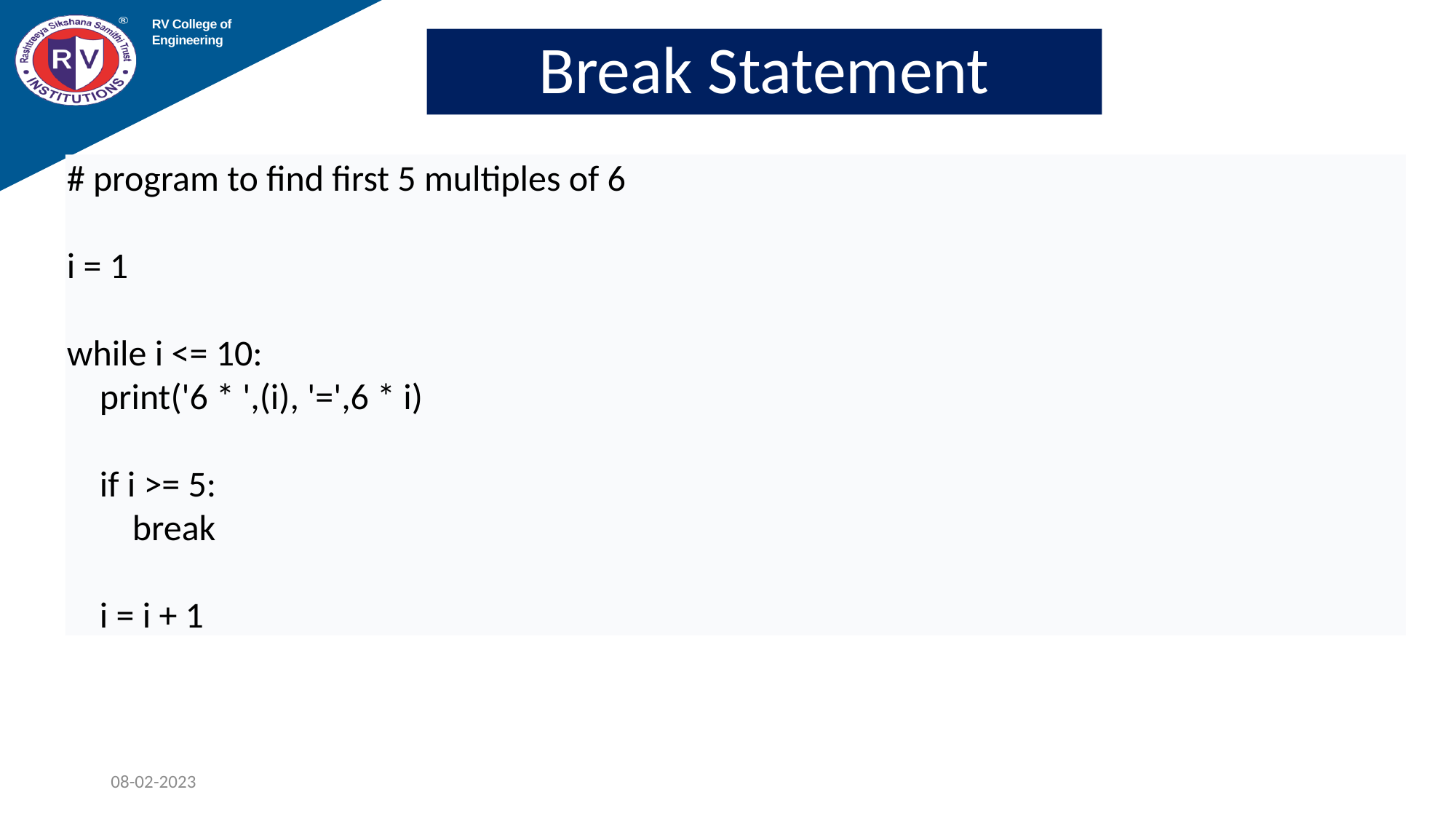

RV College of
Engineering
Break Statement
# program to find first 5 multiples of 6

i = 1

while i <= 10:
    print('6 * ',(i), '=',6 * i)

    if i >= 5:
        break

    i = i + 1
08-02-2023
Prof Somesh Nandi, Dept. of AIML
10